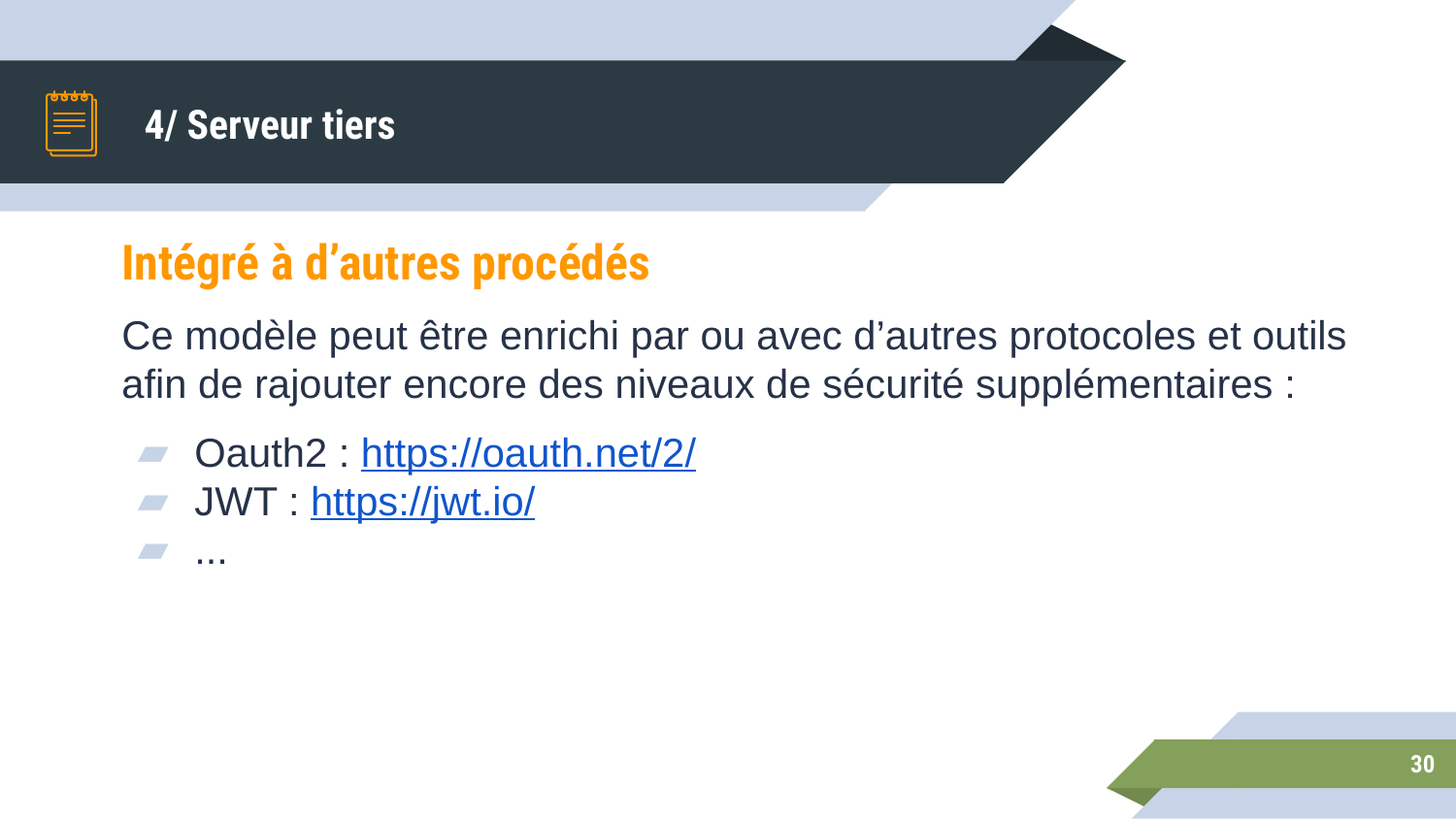

# 4/ Serveur tiers

Intégré à d’autres procédés
Ce modèle peut être enrichi par ou avec d’autres protocoles et outils afin de rajouter encore des niveaux de sécurité supplémentaires :
Oauth2 : https://oauth.net/2/
JWT : https://jwt.io/
...

30